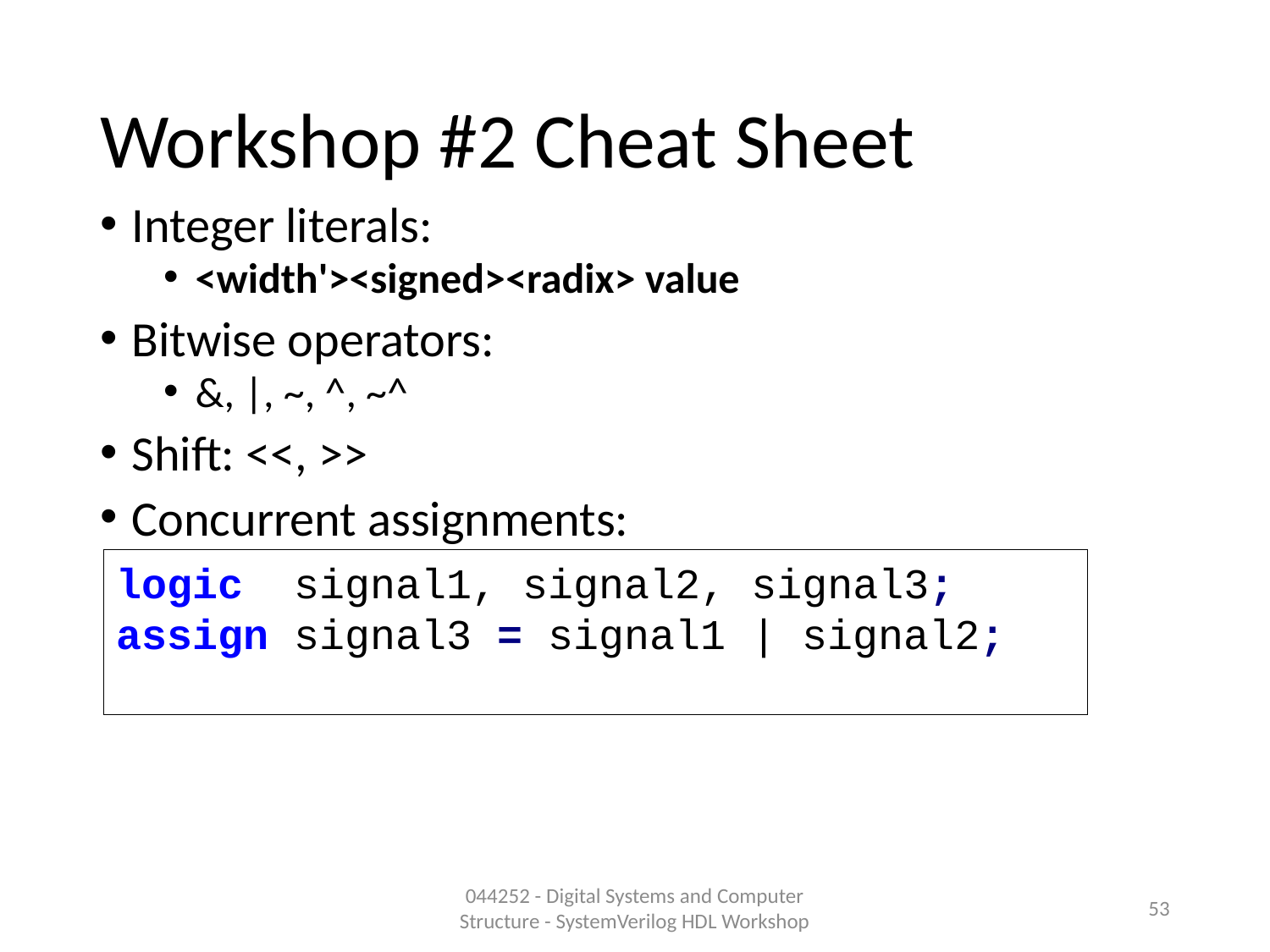

# Workshop #2 Cheat Sheet
Integer literals:
<width'><signed><radix> value
Bitwise operators:
&, |, ~, ^, ~^
Shift: <<, >>
Concurrent assignments:

logic  signal1, signal2, signal3;
assign signal3 = signal1 | signal2;
044252 - Digital Systems and Computer Structure - SystemVerilog HDL Workshop
53